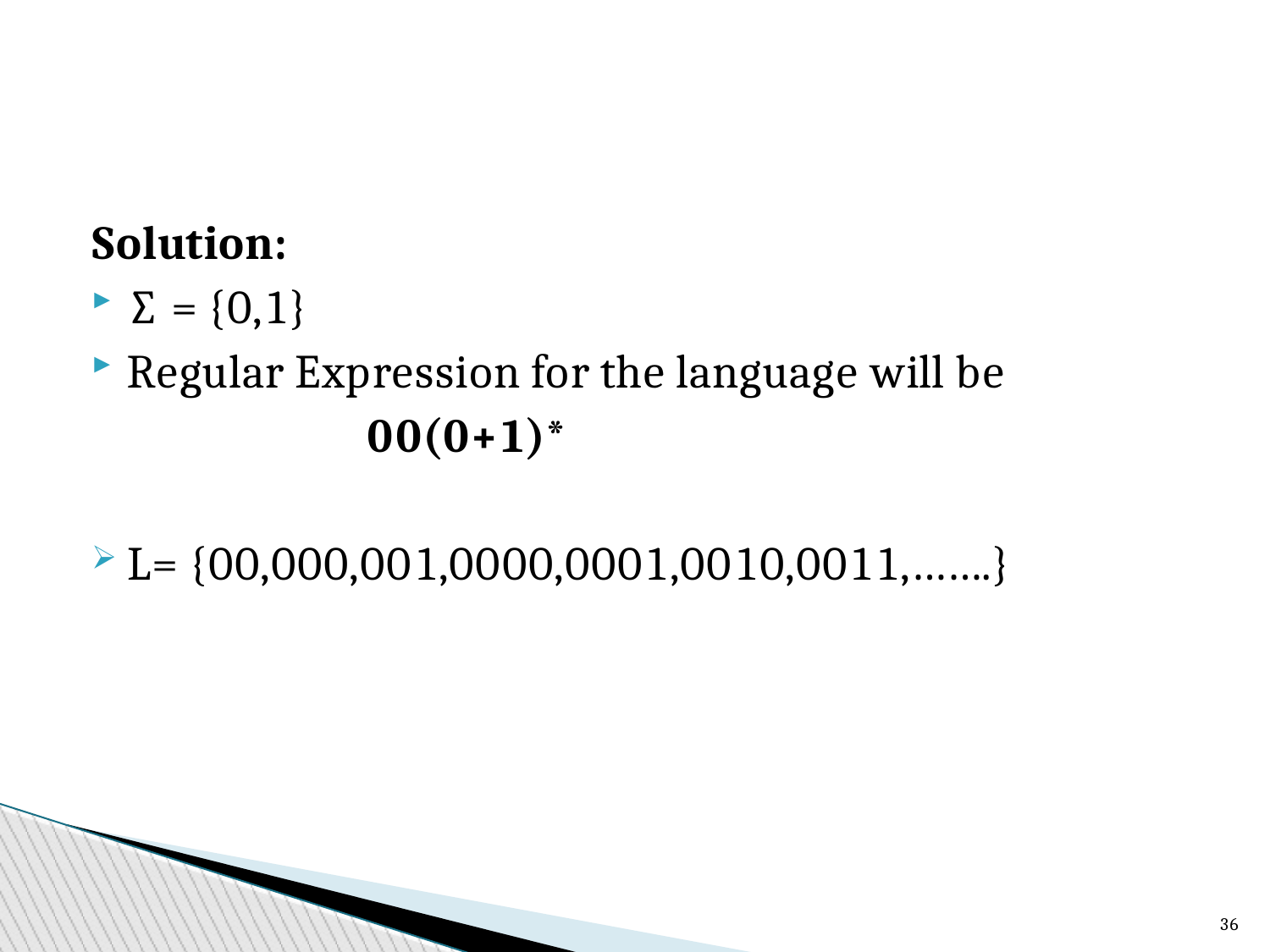

Solution:
∑ = {0,1}
Regular Expression for the language will be
                          00(0+1)*

L= {00,000,001,0000,0001,0010,0011,…….}

36